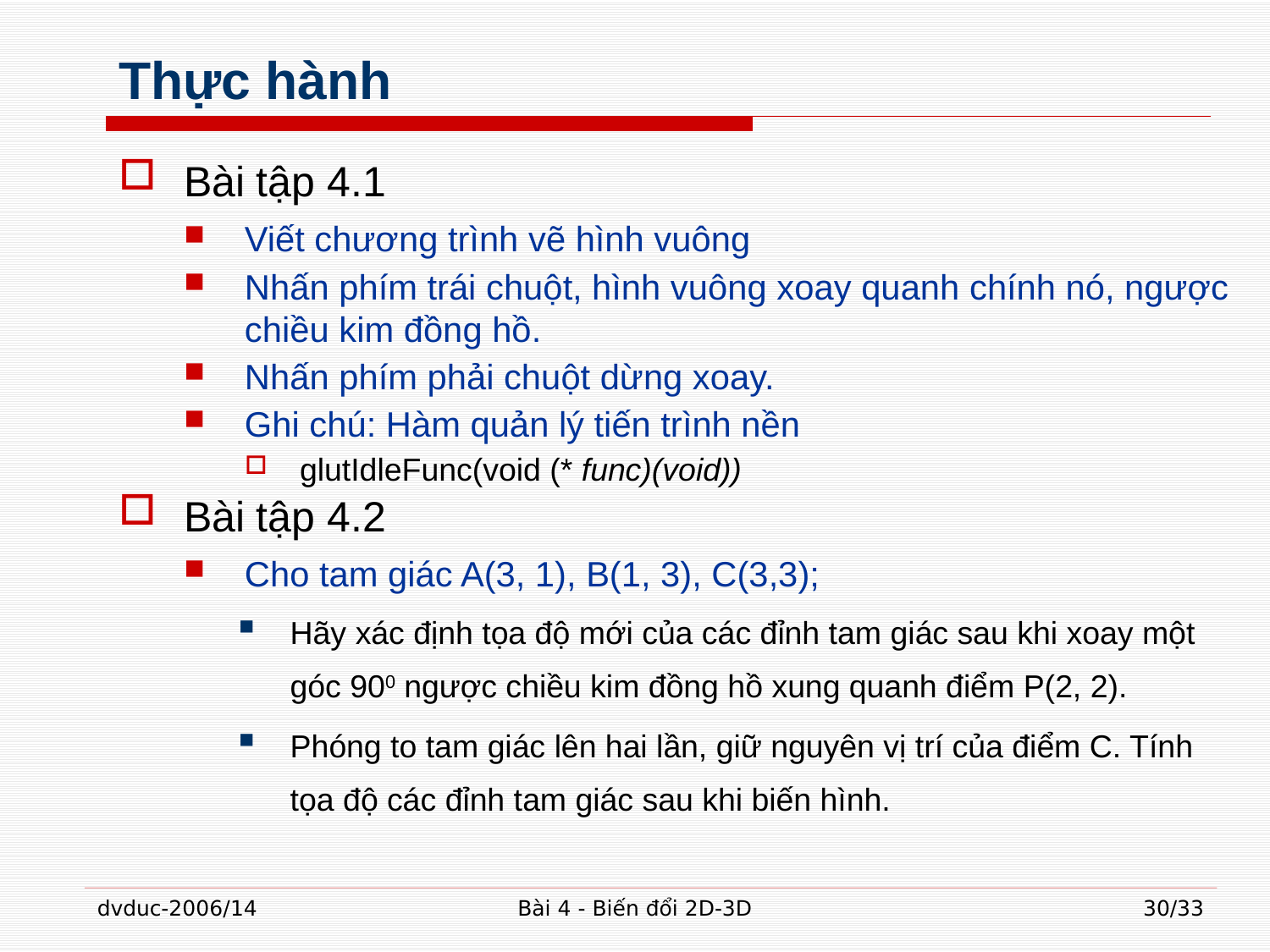

# Thực hành
Bài tập 4.1
Viết chương trình vẽ hình vuông
Nhấn phím trái chuột, hình vuông xoay quanh chính nó, ngược chiều kim đồng hồ.
Nhấn phím phải chuột dừng xoay.
Ghi chú: Hàm quản lý tiến trình nền
glutIdleFunc(void (* func)(void))
Bài tập 4.2
Cho tam giác A(3, 1), B(1, 3), C(3,3);
Hãy xác định tọa độ mới của các đỉnh tam giác sau khi xoay một góc 900 ngược chiều kim đồng hồ xung quanh điểm P(2, 2).
Phóng to tam giác lên hai lần, giữ nguyên vị trí của điểm C. Tính tọa độ các đỉnh tam giác sau khi biến hình.

dvduc-2006/14
Bài 4 - Biến đổi 2D-3D
30/33